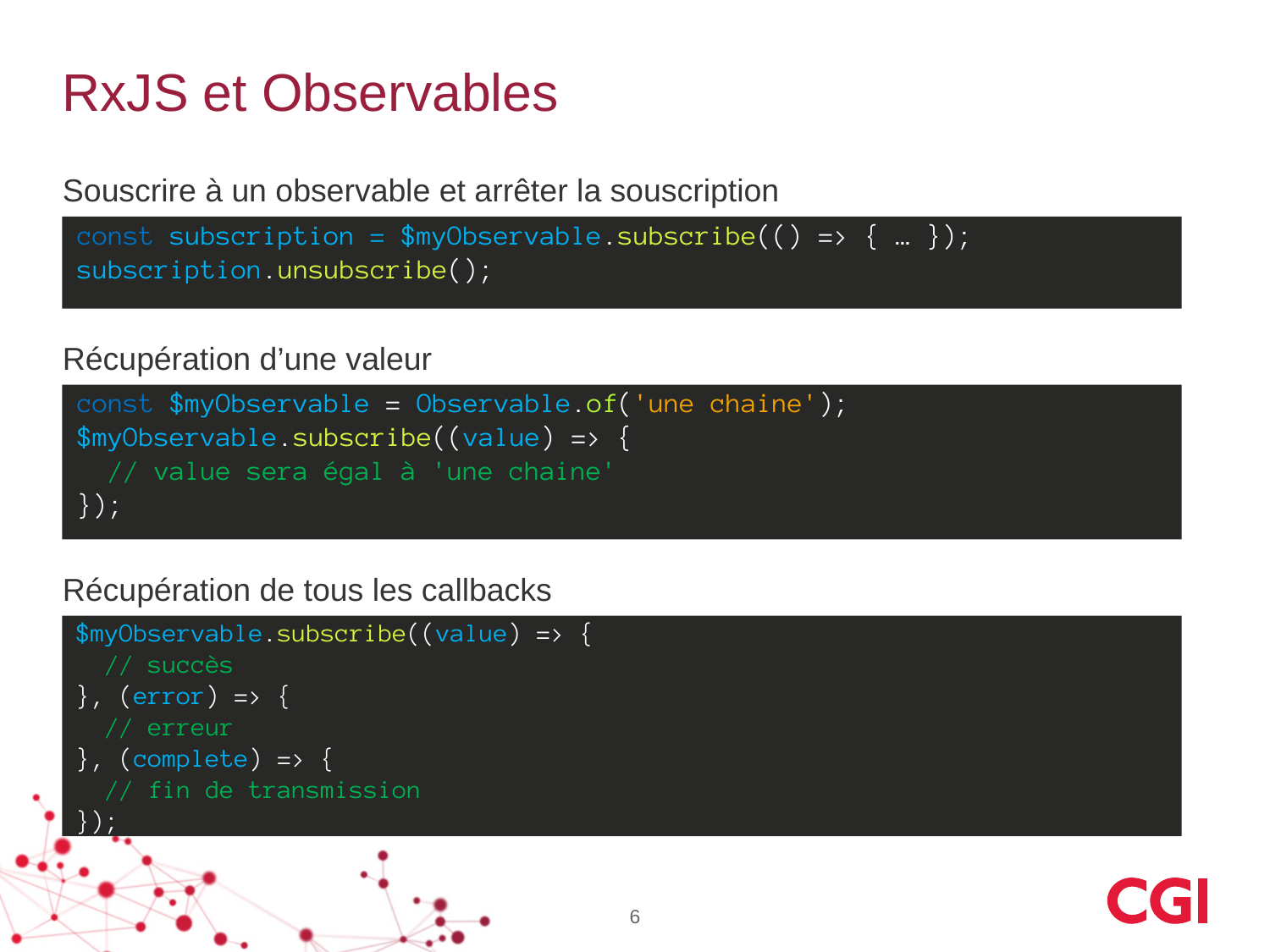

# RxJS et Observables
Souscrire à un observable et arrêter la souscription
 const subscription = $myObservable.subscribe(() => { … });
 subscription.unsubscribe();

Récupération d’une valeur
 const $myObservable = Observable.of('une chaine');
 $myObservable.subscribe((value) => {
   // value sera égal à 'une chaine'
 });
Récupération de tous les callbacks
 $myObservable.subscribe((value) => {
   // succès
 }, (error) => {
   // erreur
 }, (complete) => {
   // fin de transmission
 });
6